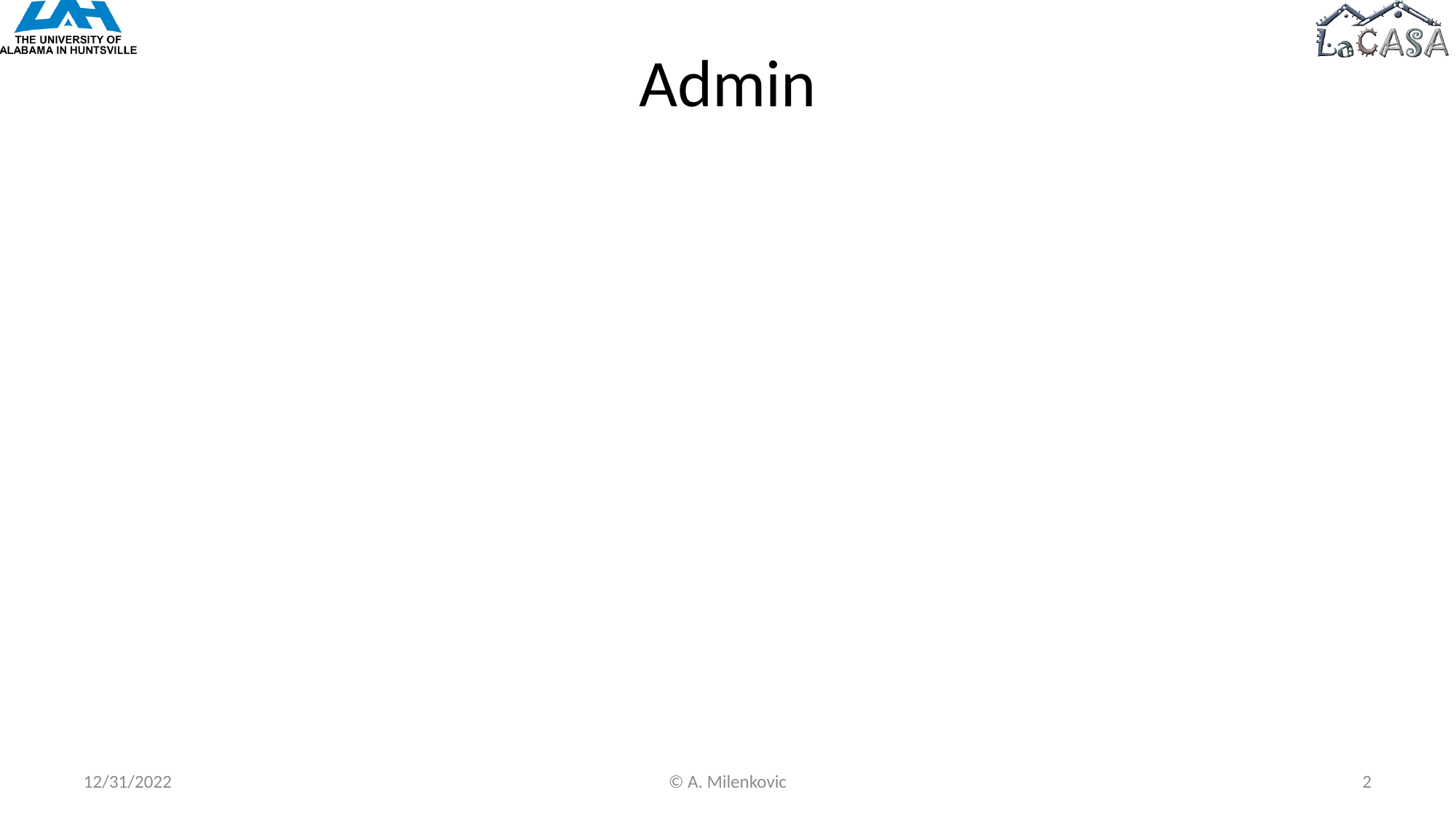

# Admin

12/31/2022
© A. Milenkovic
2